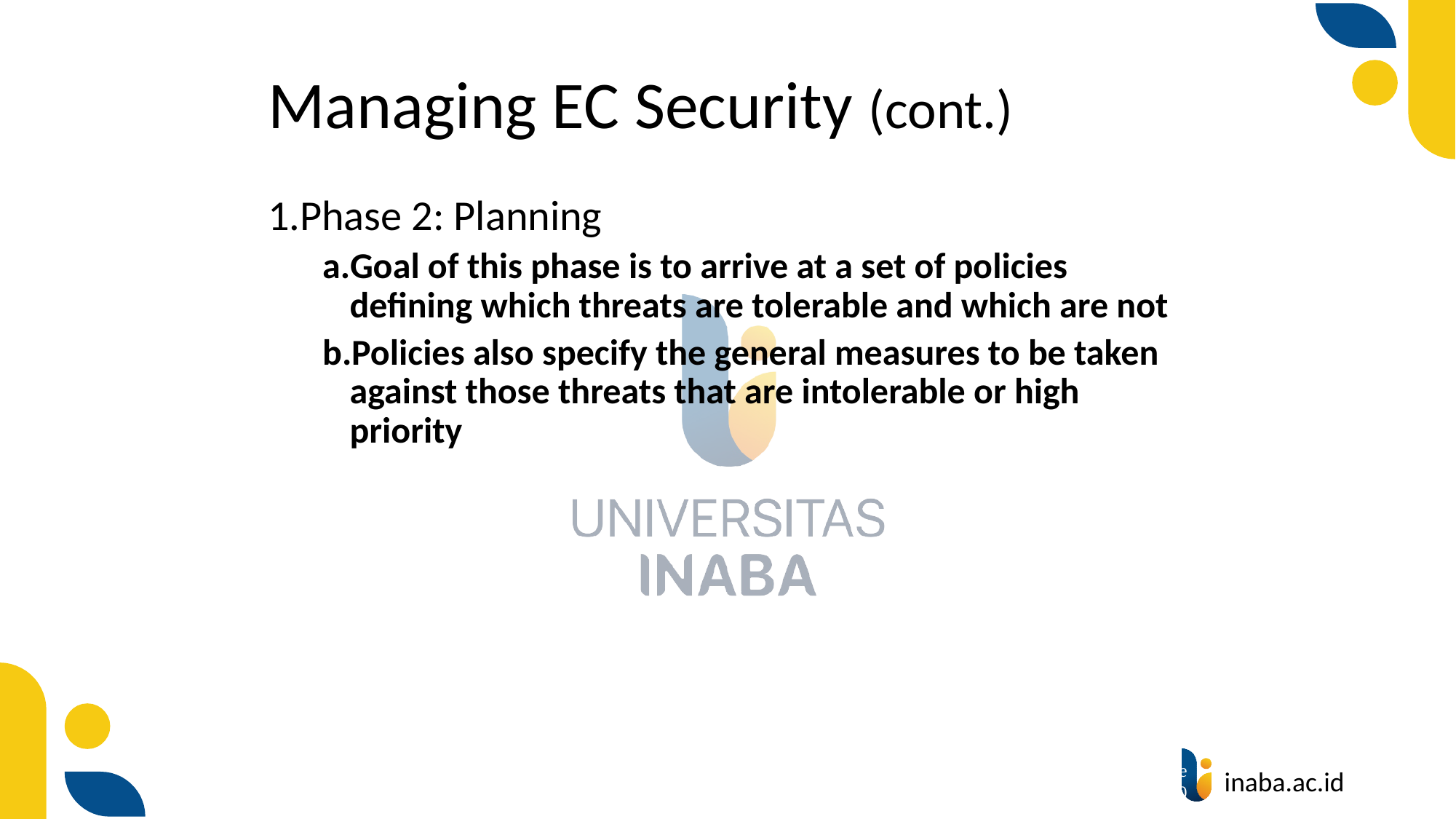

# Managing EC Security (cont.)
Phase 2: Planning
Goal of this phase is to arrive at a set of policies defining which threats are tolerable and which are not
Policies also specify the general measures to be taken against those threats that are intolerable or high priority
52
© Prentice Hall 2020